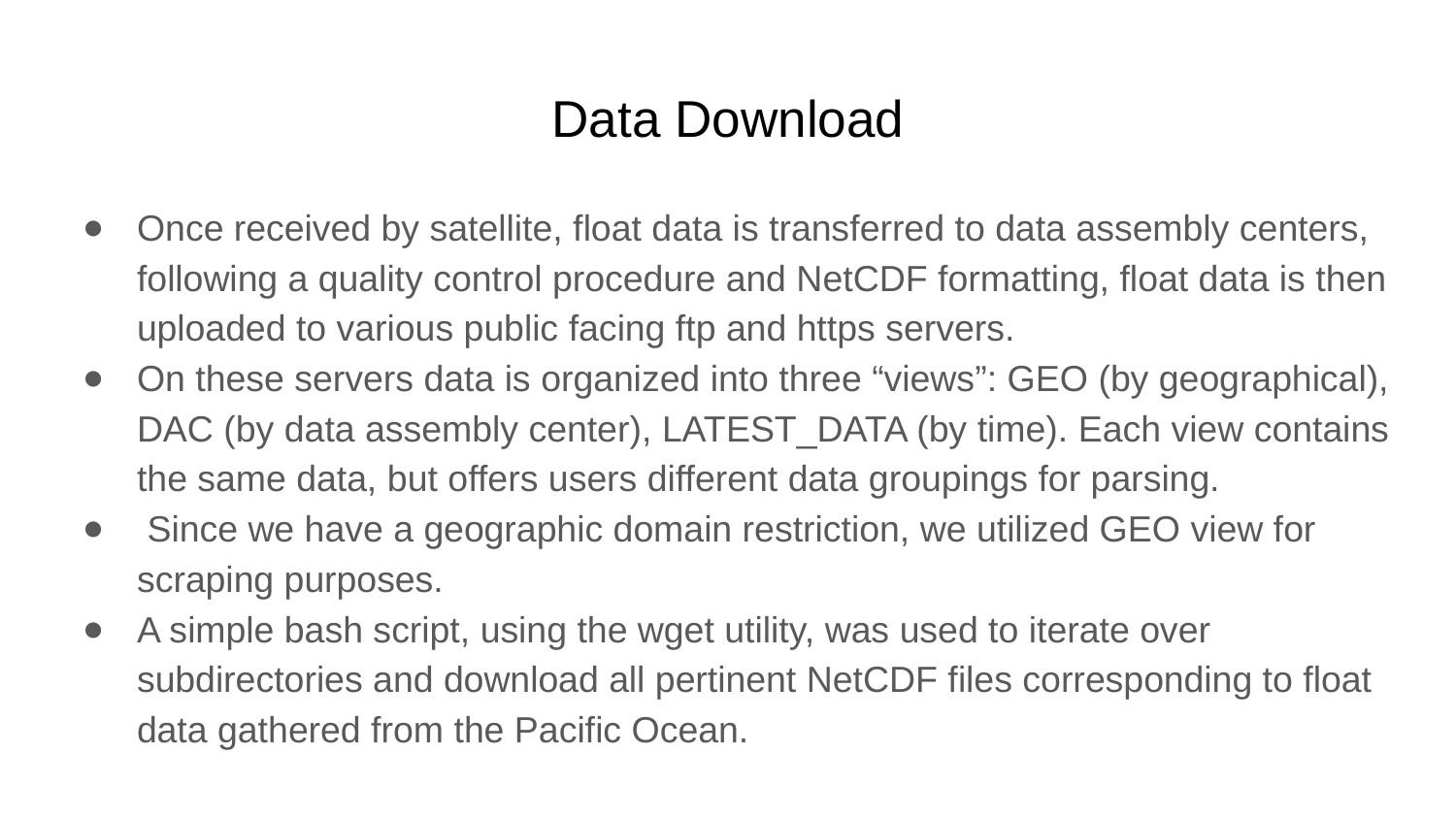

# Data Download
Once received by satellite, float data is transferred to data assembly centers, following a quality control procedure and NetCDF formatting, float data is then uploaded to various public facing ftp and https servers.
On these servers data is organized into three “views”: GEO (by geographical), DAC (by data assembly center), LATEST_DATA (by time). Each view contains the same data, but offers users different data groupings for parsing.
 Since we have a geographic domain restriction, we utilized GEO view for scraping purposes.
A simple bash script, using the wget utility, was used to iterate over subdirectories and download all pertinent NetCDF files corresponding to float data gathered from the Pacific Ocean.